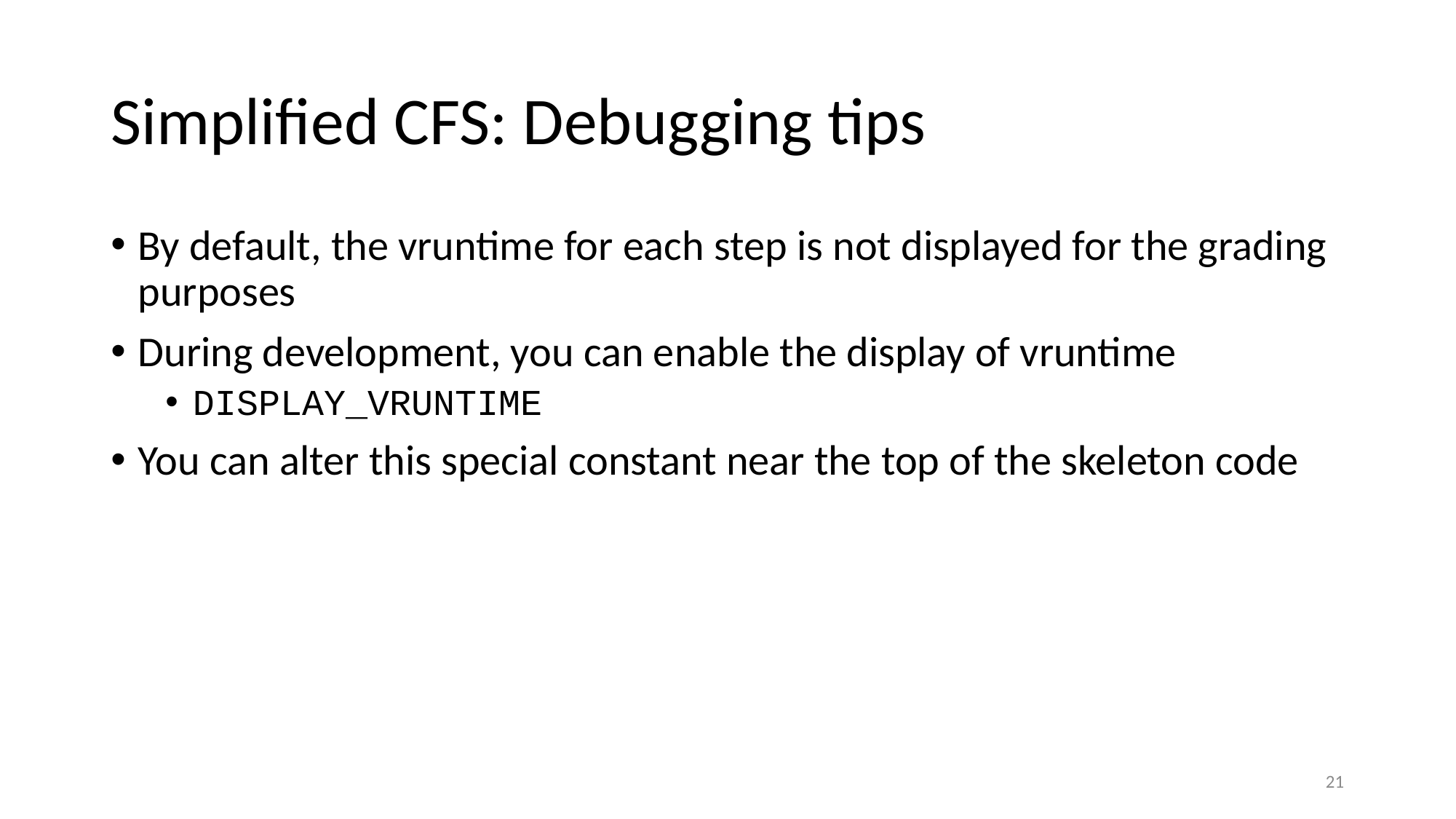

# Simplified CFS: Debugging tips
By default, the vruntime for each step is not displayed for the grading purposes
During development, you can enable the display of vruntime
DISPLAY_VRUNTIME
You can alter this special constant near the top of the skeleton code

21